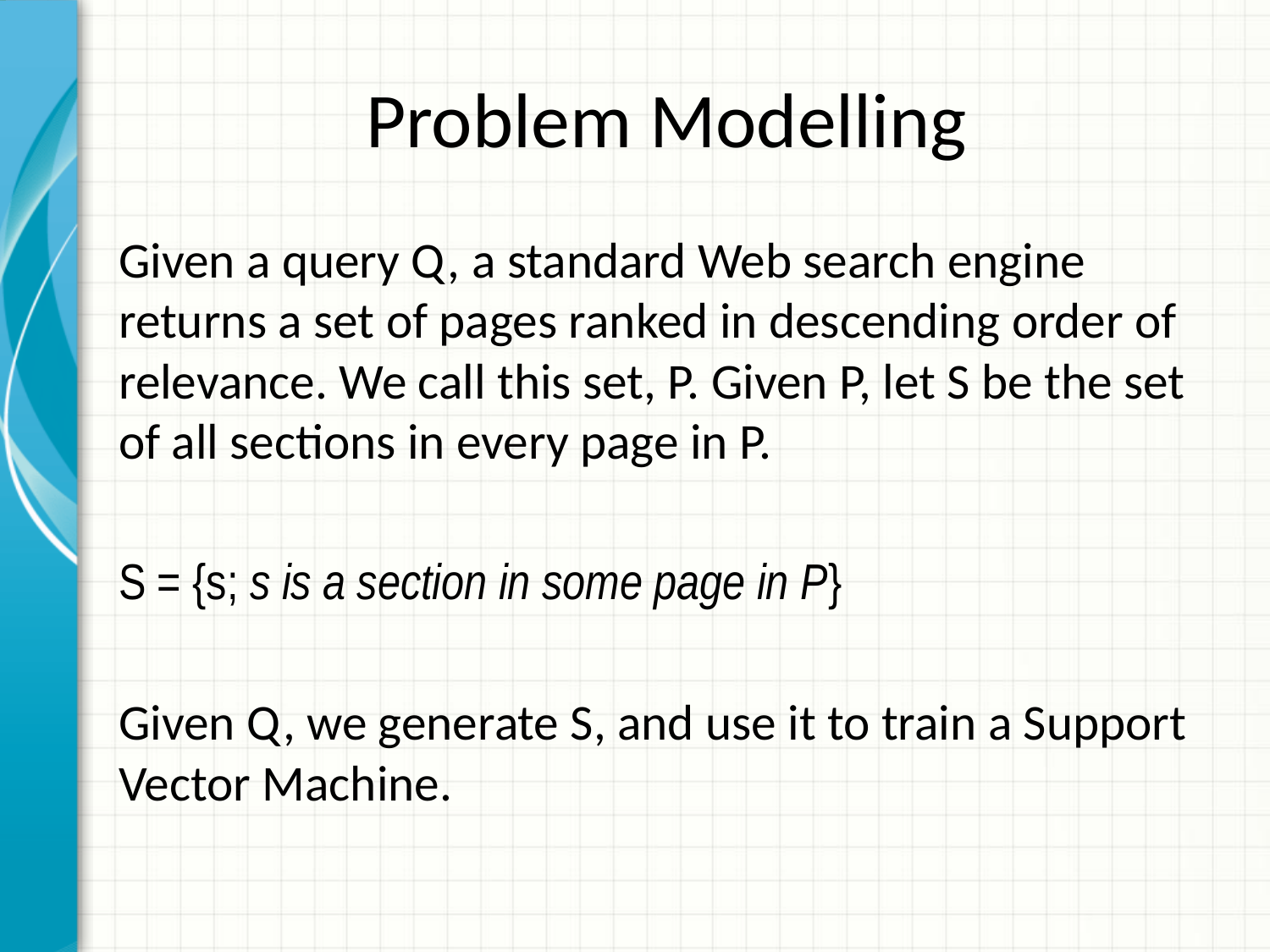

# Problem Modelling
Given a query Q, a standard Web search engine returns a set of pages ranked in descending order of relevance. We call this set, P. Given P, let S be the set of all sections in every page in P.

S = {s; s is a section in some page in P}

Given Q, we generate S, and use it to train a Support Vector Machine.